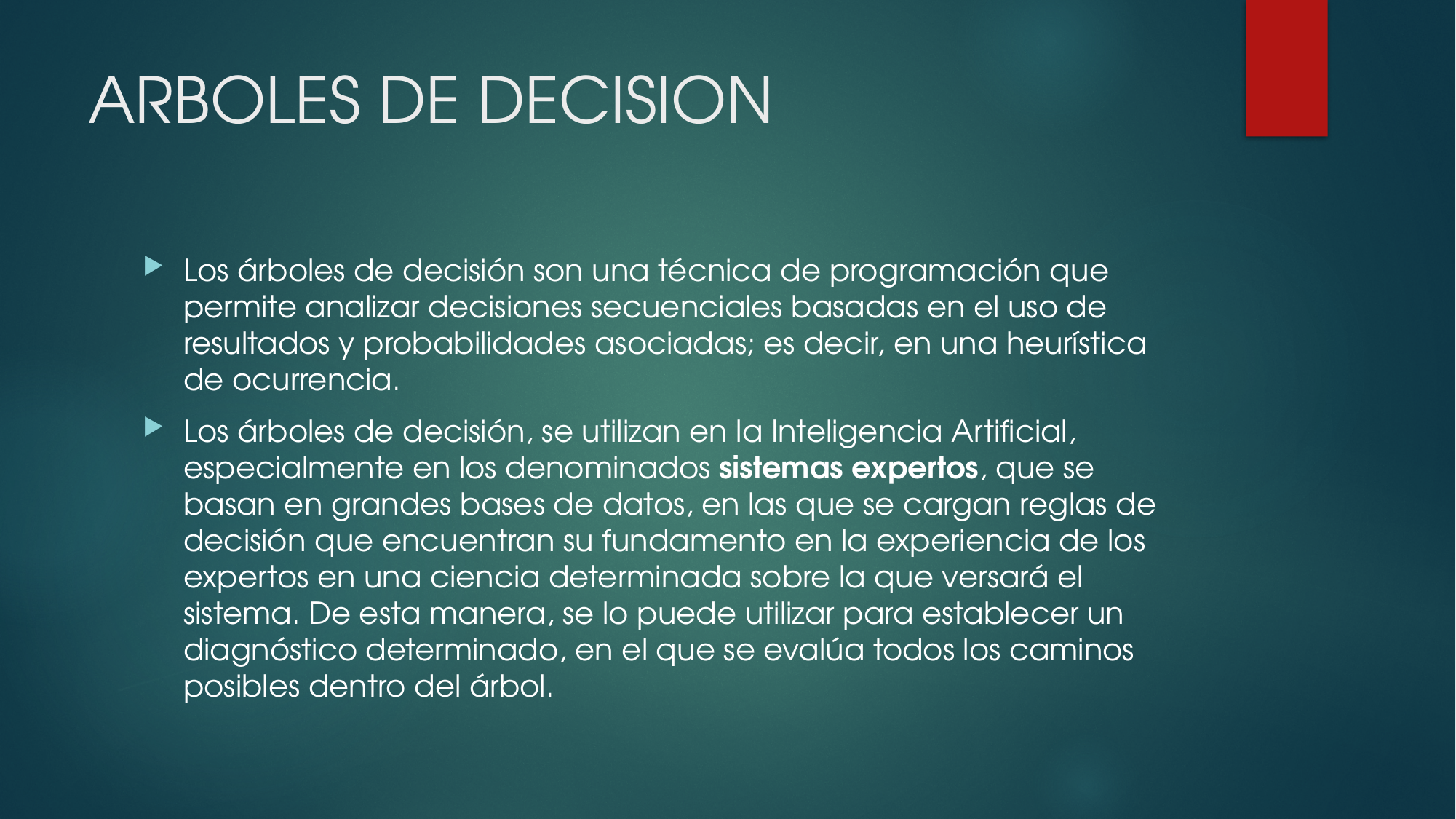

# ARBOLES DE DECISION
Los árboles de decisión son una técnica de programación que permite analizar decisiones secuenciales basadas en el uso de resultados y probabilidades asociadas; es decir, en una heurística de ocurrencia.
Los árboles de decisión, se utilizan en la Inteligencia Artificial, especialmente en los denominados sistemas expertos, que se basan en grandes bases de datos, en las que se cargan reglas de decisión que encuentran su fundamento en la experiencia de los expertos en una ciencia determinada sobre la que versará el sistema. De esta manera, se lo puede utilizar para establecer un diagnóstico determinado, en el que se evalúa todos los caminos posibles dentro del árbol.